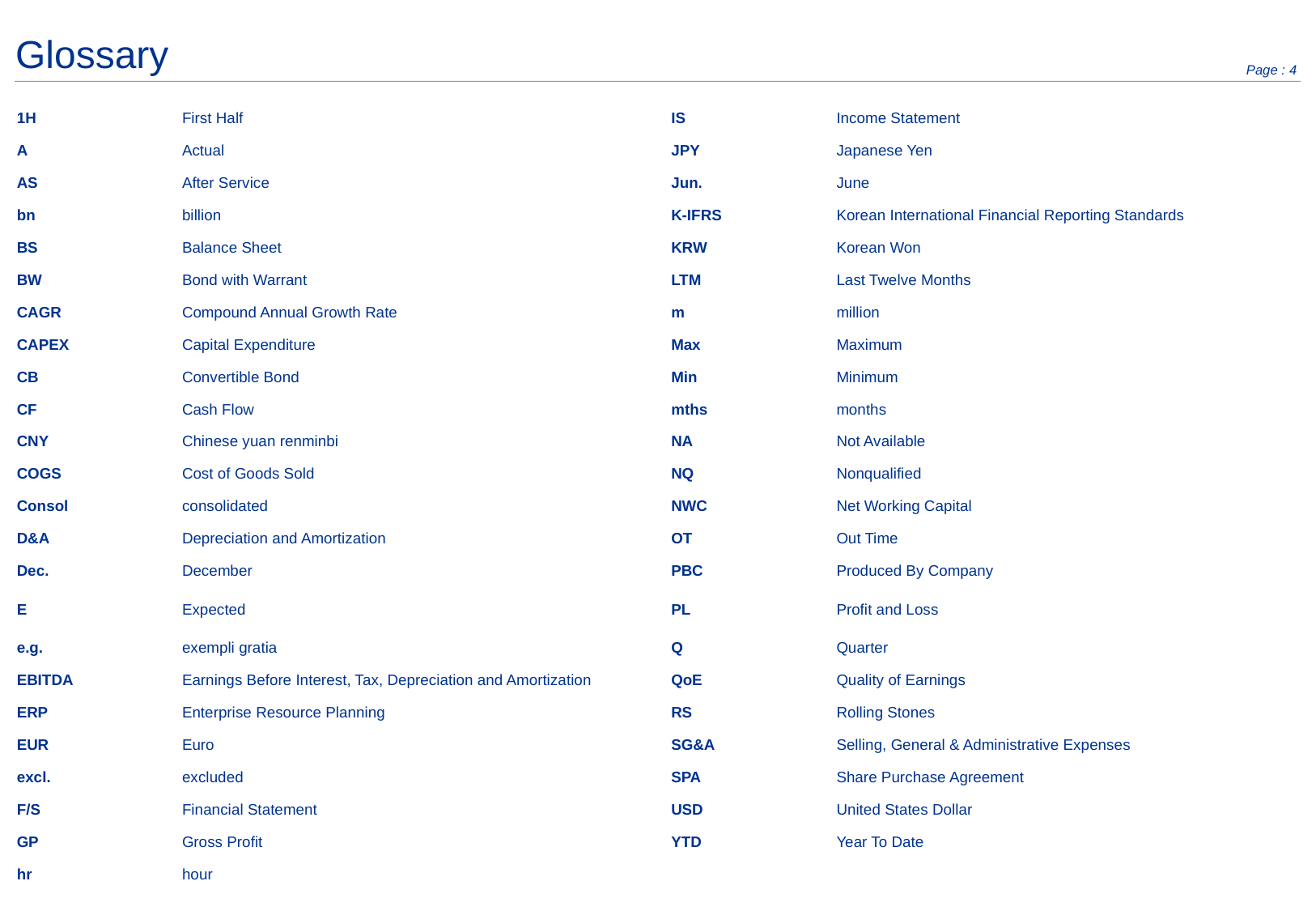

Glossary
| 1H | First Half |
| --- | --- |
| A | Actual |
| AS | After Service |
| bn | billion |
| BS | Balance Sheet |
| BW | Bond with Warrant |
| CAGR | Compound Annual Growth Rate |
| CAPEX | Capital Expenditure |
| CB | Convertible Bond |
| CF | Cash Flow |
| CNY | Chinese yuan renminbi |
| COGS | Cost of Goods Sold |
| Consol | consolidated |
| D&A | Depreciation and Amortization |
| Dec. | December |
| E | Expected |
| e.g. | exempli gratia |
| EBITDA | Earnings Before Interest, Tax, Depreciation and Amortization |
| ERP | Enterprise Resource Planning |
| EUR | Euro |
| excl. | excluded |
| F/S | Financial Statement |
| GP | Gross Profit |
| hr | hour |
| IS | Income Statement |
| --- | --- |
| JPY | Japanese Yen |
| Jun. | June |
| K-IFRS | Korean International Financial Reporting Standards |
| KRW | Korean Won |
| LTM | Last Twelve Months |
| m | million |
| Max | Maximum |
| Min | Minimum |
| mths | months |
| NA | Not Available |
| NQ | Nonqualified |
| NWC | Net Working Capital |
| OT | Out Time |
| PBC | Produced By Company |
| PL | Profit and Loss |
| Q | Quarter |
| QoE | Quality of Earnings |
| RS | Rolling Stones |
| SG&A | Selling, General & Administrative Expenses |
| SPA | Share Purchase Agreement |
| USD | United States Dollar |
| YTD | Year To Date |
|  |  |